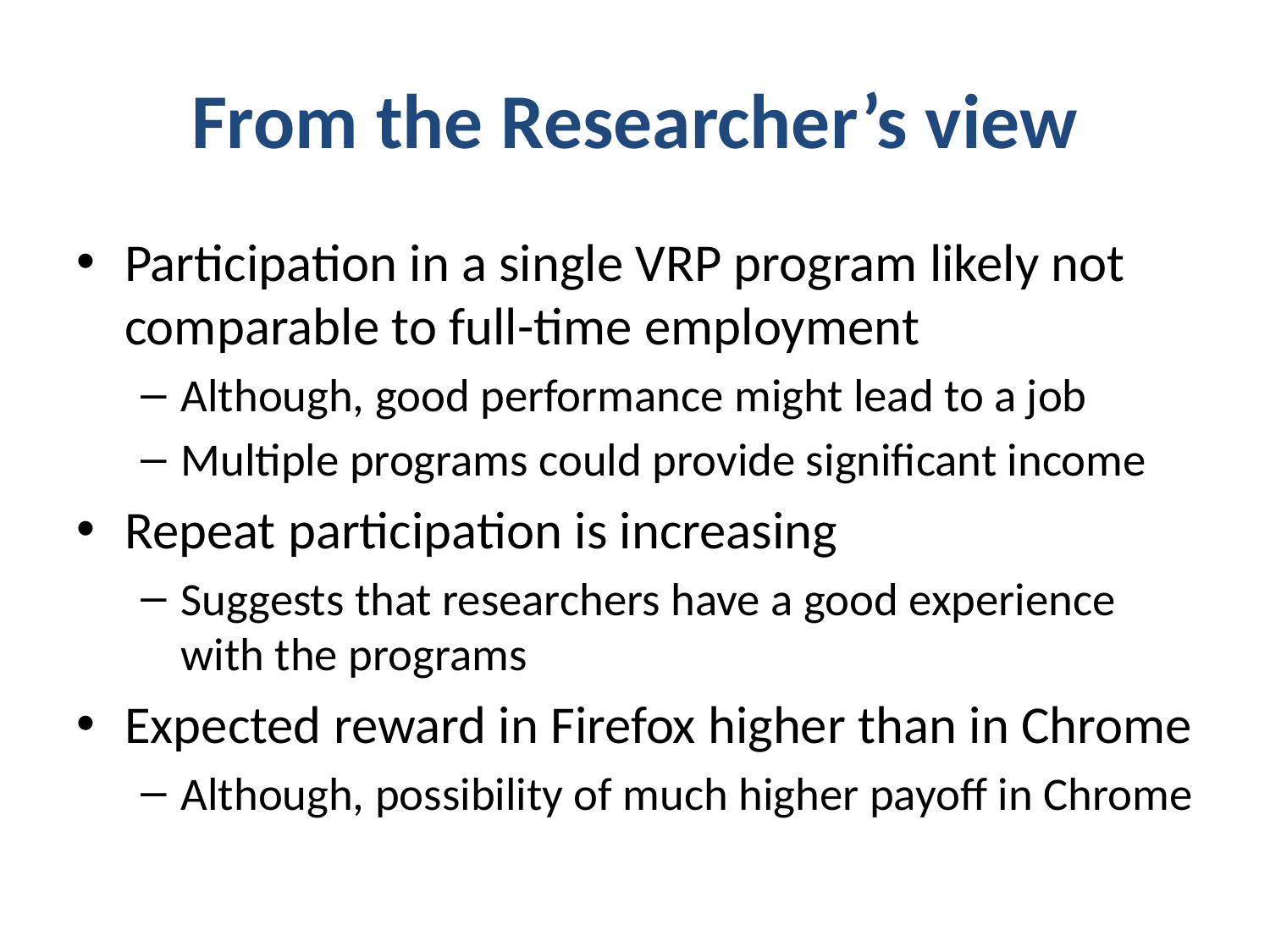

# From the Researcher’s view
Participation in a single VRP program likely not comparable to full-time employment
Although, good performance might lead to a job
Multiple programs could provide significant income
Repeat participation is increasing
Suggests that researchers have a good experience with the programs
Expected reward in Firefox higher than in Chrome
Although, possibility of much higher payoff in Chrome